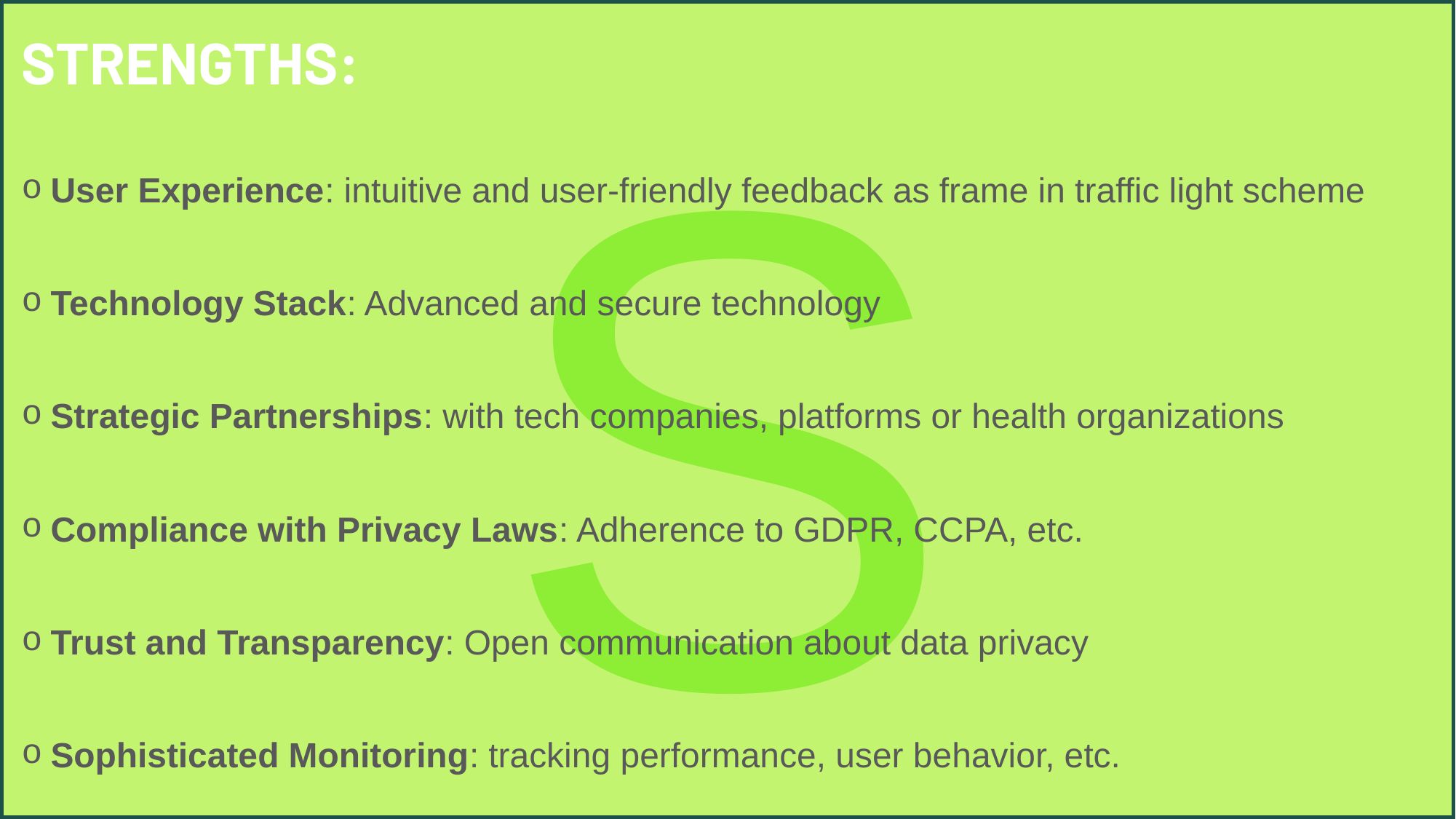

S
STRENGTHS:
 User Experience: intuitive and user-friendly feedback as frame in traffic light scheme
 Technology Stack: Advanced and secure technology
 Strategic Partnerships: with tech companies, platforms or health organizations
 Compliance with Privacy Laws: Adherence to GDPR, CCPA, etc.
 Trust and Transparency: Open communication about data privacy
 Sophisticated Monitoring: tracking performance, user behavior, etc.
5